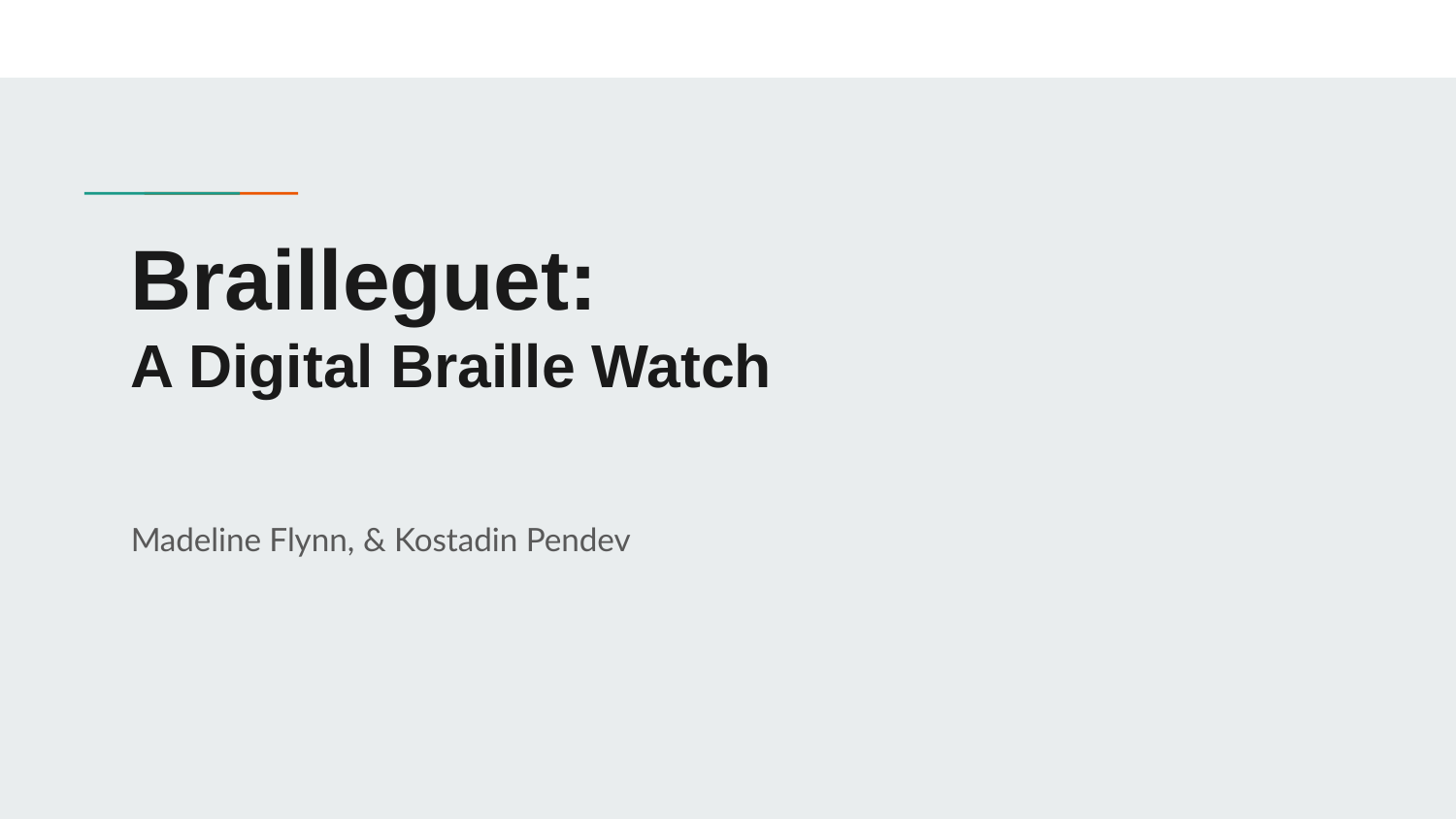

# Brailleguet:
A Digital Braille Watch
Madeline Flynn, & Kostadin Pendev